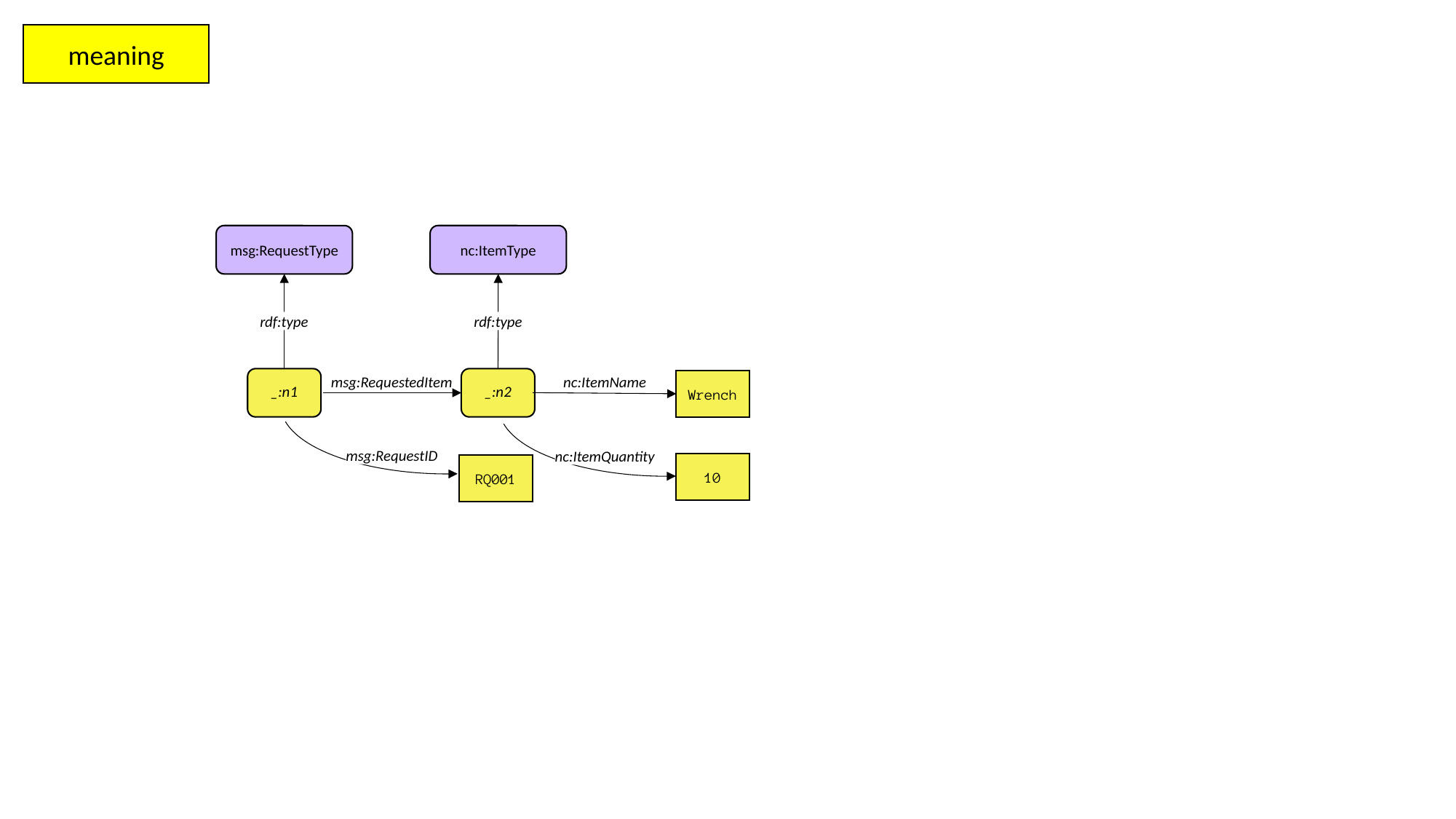

meaning
msg:RequestType
nc:ItemType
rdf:type
rdf:type

msg:RequestedItem
nc:ItemName
_:n1
_:n2
Wrench
msg:RequestID
nc:ItemQuantity
10
RQ001